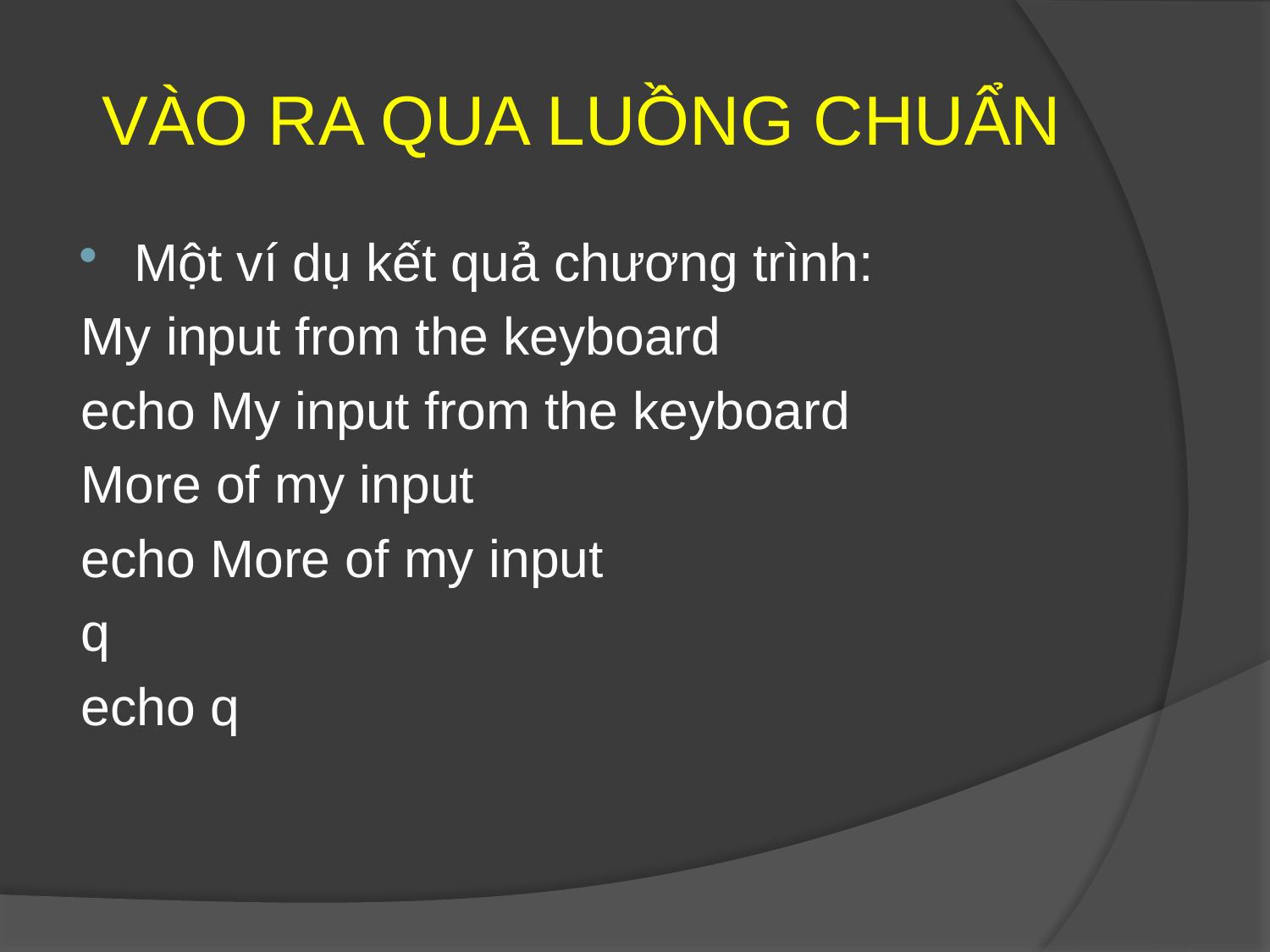

# VÀO RA QUA LUỒNG CHUẨN
Một ví dụ kết quả chương trình:
My input from the keyboard
echo My input from the keyboard
More of my input
echo More of my input
q
echo q